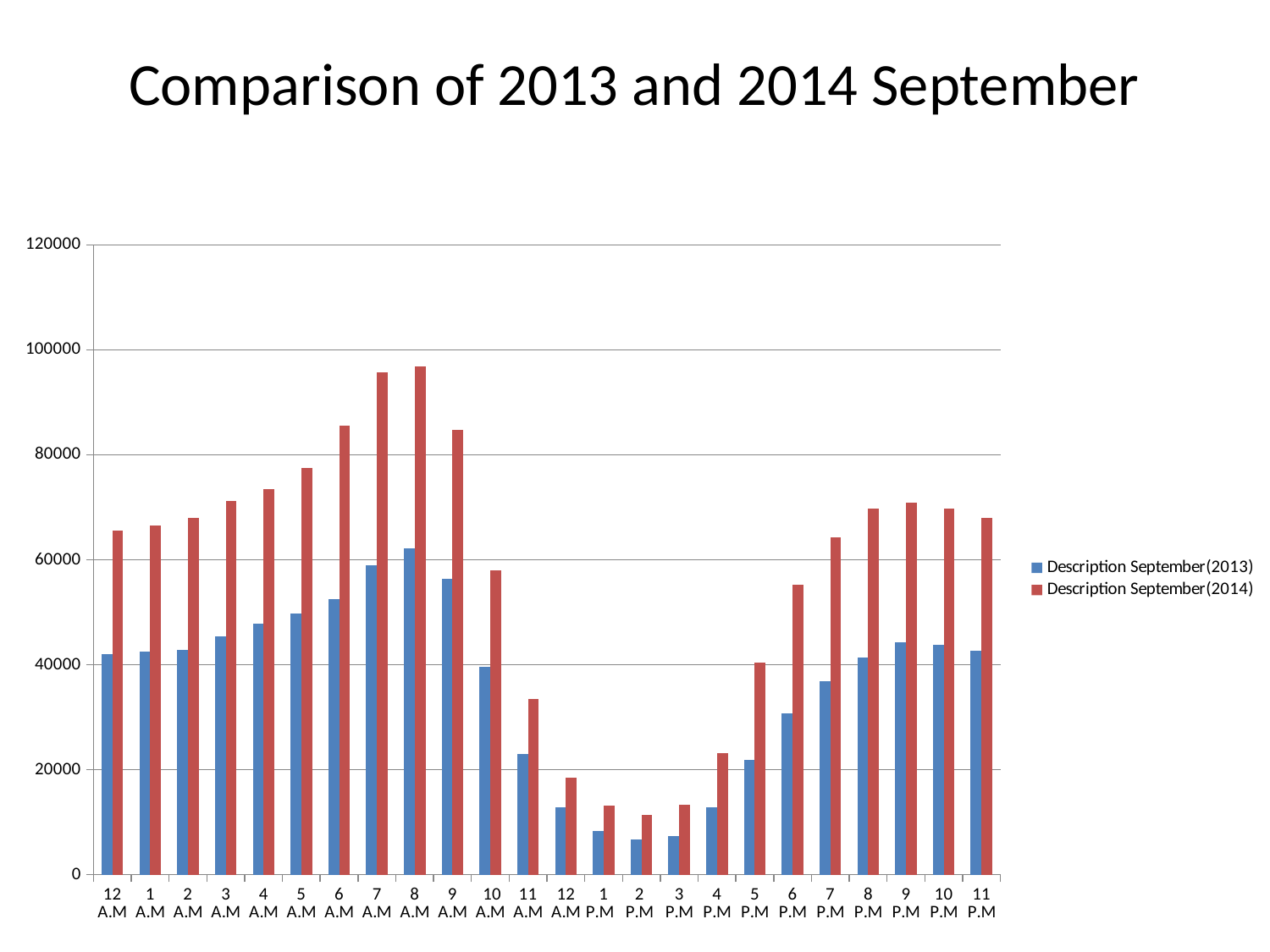

# Comparison of 2013 and 2014 September

### Chart

| Category | Description September(2013) | Description September(2014) |
|---|---|---|
| 12 A.M | 41952.0 | 65510.0 |
| 1 A.M | 42448.0 | 66468.0 |
| 2 A.M | 42878.0 | 67960.0 |
| 3 A.M | 45460.0 | 71256.0 |
| 4 A.M | 47784.0 | 73424.0 |
| 5 A.M | 49676.0 | 77438.0 |
| 6 A.M | 52558.0 | 85508.0 |
| 7 A.M | 58970.0 | 95780.0 |
| 8 A.M | 62172.0 | 96826.0 |
| 9 A.M | 56388.0 | 84732.0 |
|  10 A.M | 39618.0 | 57946.0 |
| 11 A.M | 23002.0 | 33386.0 |
| 12 A.M | 12868.0 | 18522.0 |
| 1 P.M   | 8308.0 | 13150.0 |
| 2  P.M  | 6612.0 | 11352.0 |
| 3 P.M | 7296.0 | 13374.0 |
| 4 P.M | 12744.0 | 23114.0 |
| 5 P.M | 21772.0 | 40330.0 |
| 6 P.M | 30680.0 | 55230.0 |
| 7 P.M | 36914.0 | 64210.0 |
| 8 P.M | 41398.0 | 69698.0 |
| 9 P.M | 44208.0 | 70810.0 |
| 10 P.M | 43756.0 | 69738.0 |
| 11 P.M | 42640.0 | 67932.0 |